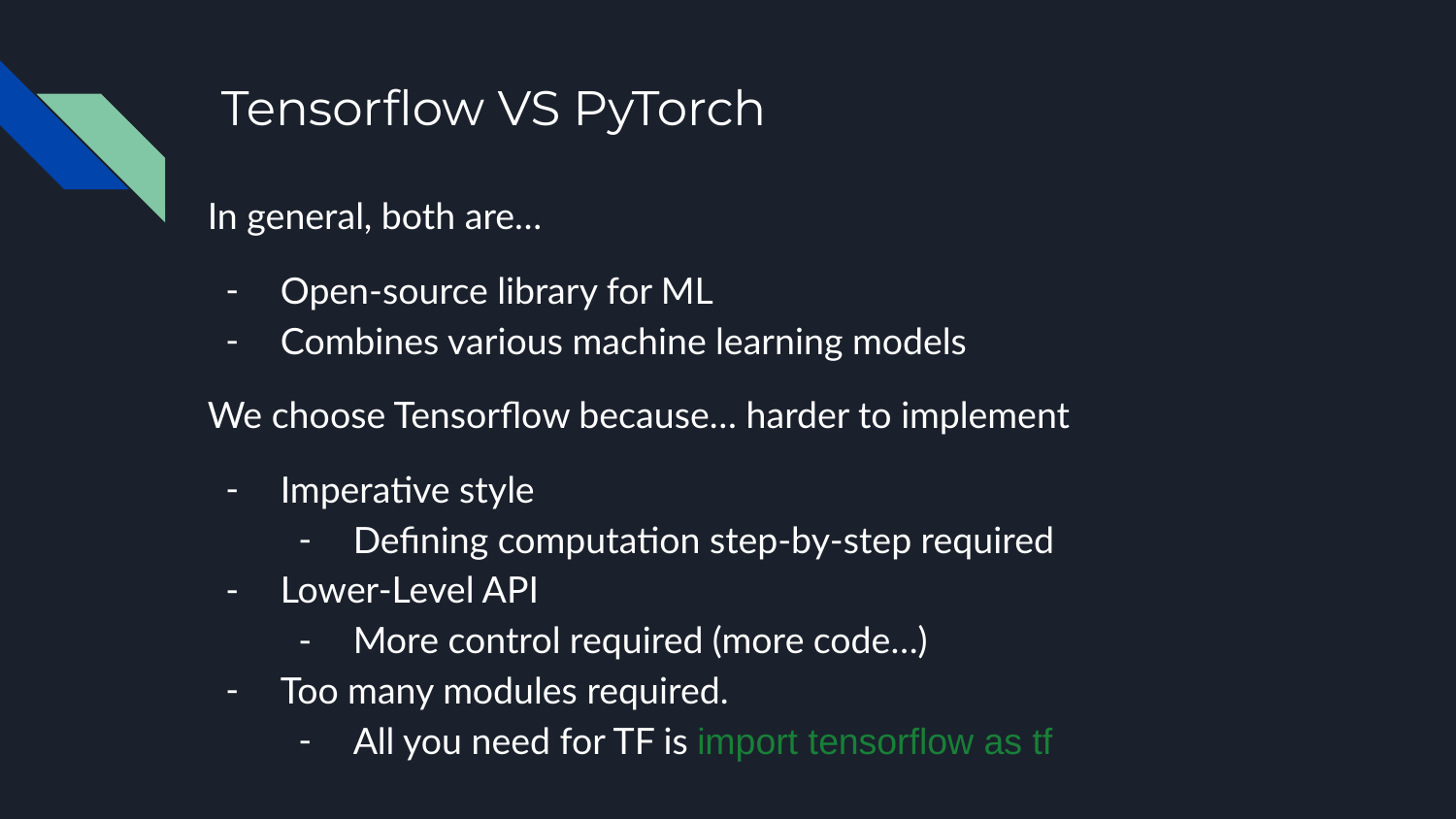

# Tensorflow VS PyTorch
In general, both are…
Open-source library for ML
Combines various machine learning models
We choose Tensorflow because… harder to implement
Imperative style
Defining computation step-by-step required
Lower-Level API
More control required (more code…)
Too many modules required.
All you need for TF is import tensorflow as tf